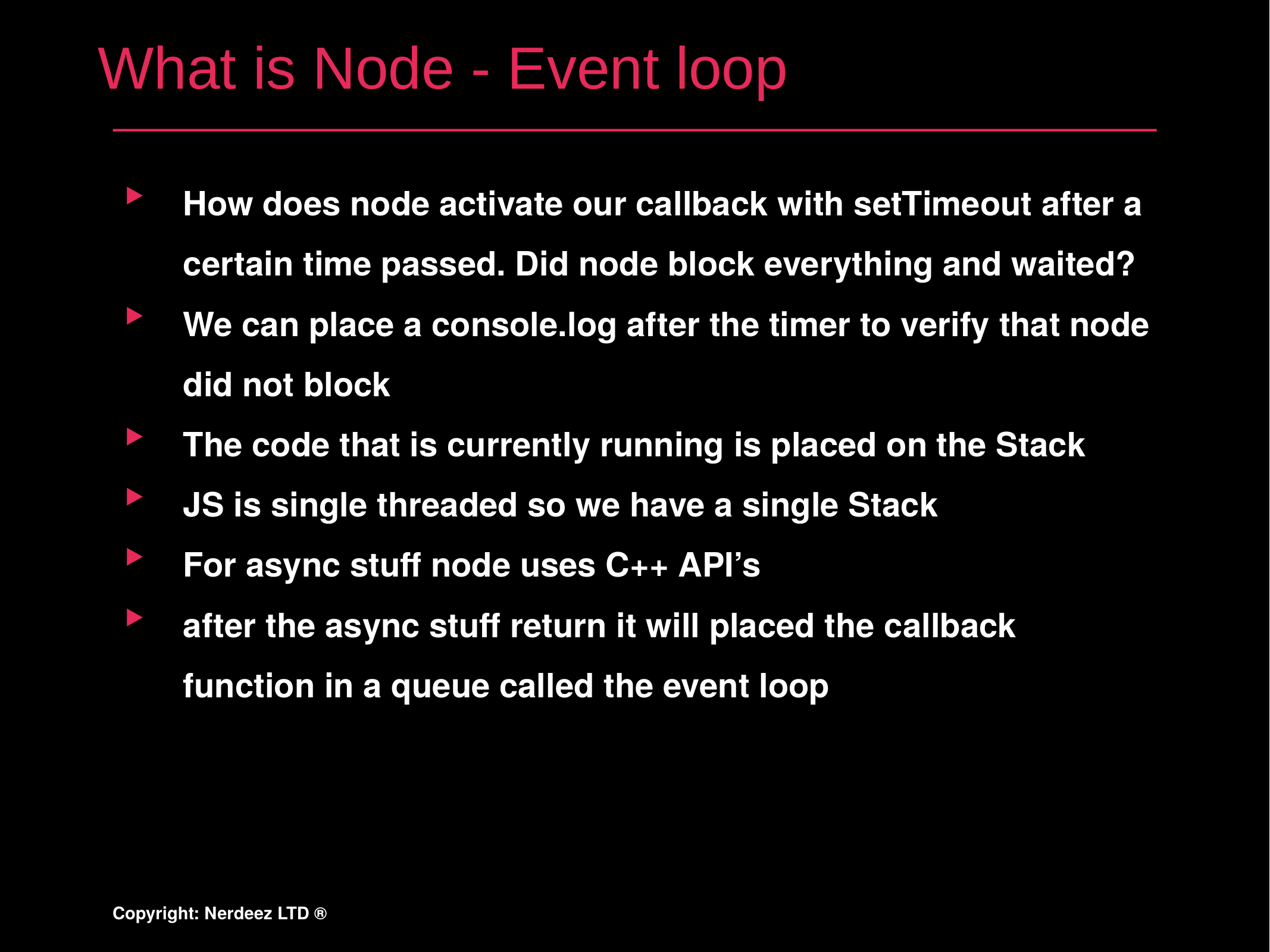

# What is Node - Event loop

How does node activate our callback with setTimeout after a certain time passed. Did node block everything and waited?
We can place a console.log after the timer to verify that node did not block
The code that is currently running is placed on the Stack
JS is single threaded so we have a single Stack
For async stuff node uses C++ API’s
after the async stuff return it will placed the callback function in a queue called the event loop

Copyright: Nerdeez LTD ®